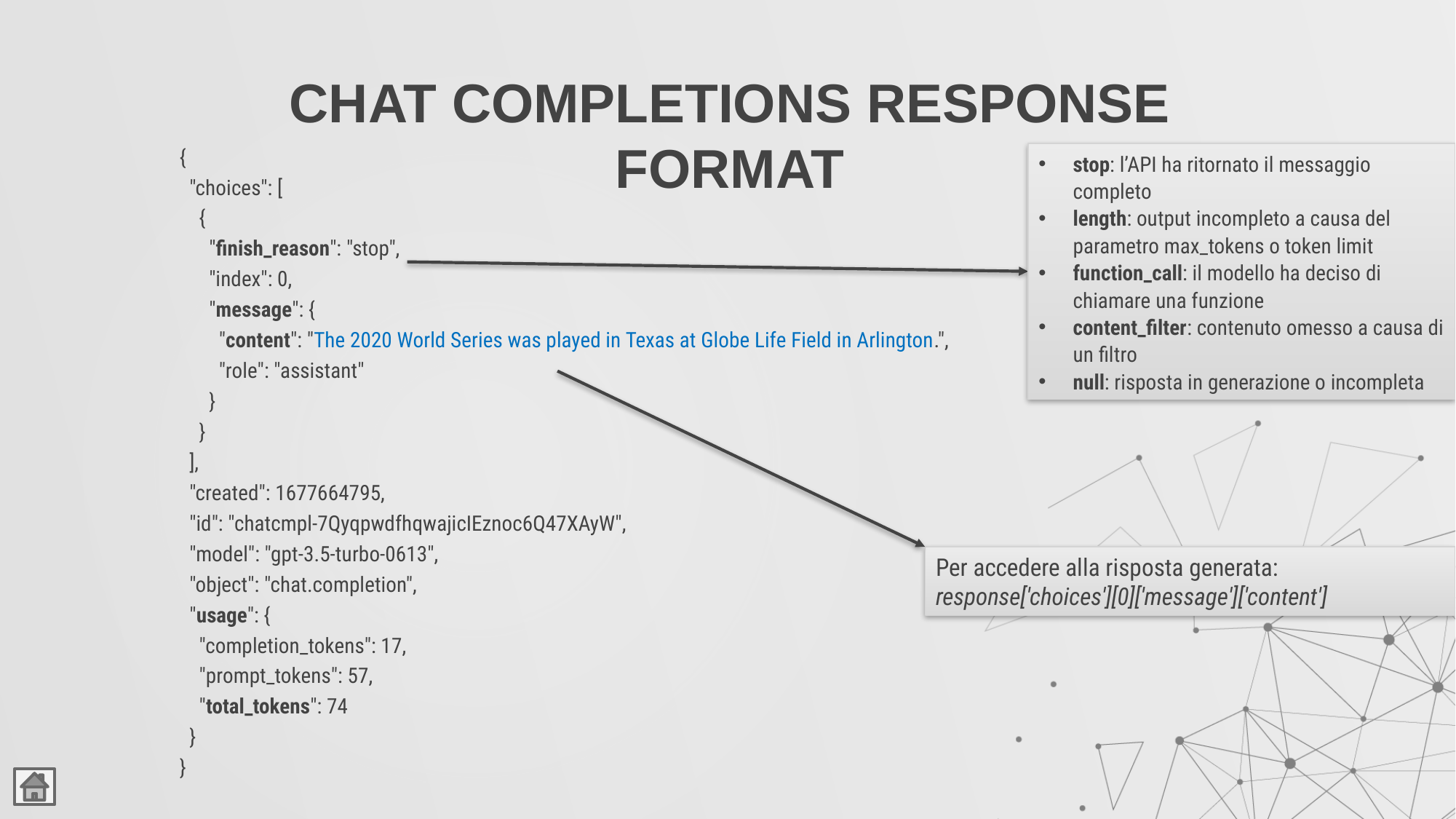

# CHAT COMPLETIONS RESPONSE FORMAT
{
  "choices": [
    {
      "finish_reason": "stop",
      "index": 0,
      "message": {
        "content": "The 2020 World Series was played in Texas at Globe Life Field in Arlington.",
        "role": "assistant"
      }
    }
  ],
  "created": 1677664795,
  "id": "chatcmpl-7QyqpwdfhqwajicIEznoc6Q47XAyW",
  "model": "gpt-3.5-turbo-0613",
  "object": "chat.completion",
  "usage": {
    "completion_tokens": 17,
    "prompt_tokens": 57,
    "total_tokens": 74
  }
}
stop: l’API ha ritornato il messaggio completo
length: output incompleto a causa del parametro max_tokens o token limit
function_call: il modello ha deciso di chiamare una funzione
content_filter: contenuto omesso a causa di un filtro
null: risposta in generazione o incompleta
Per accedere alla risposta generata: response['choices'][0]['message']['content']